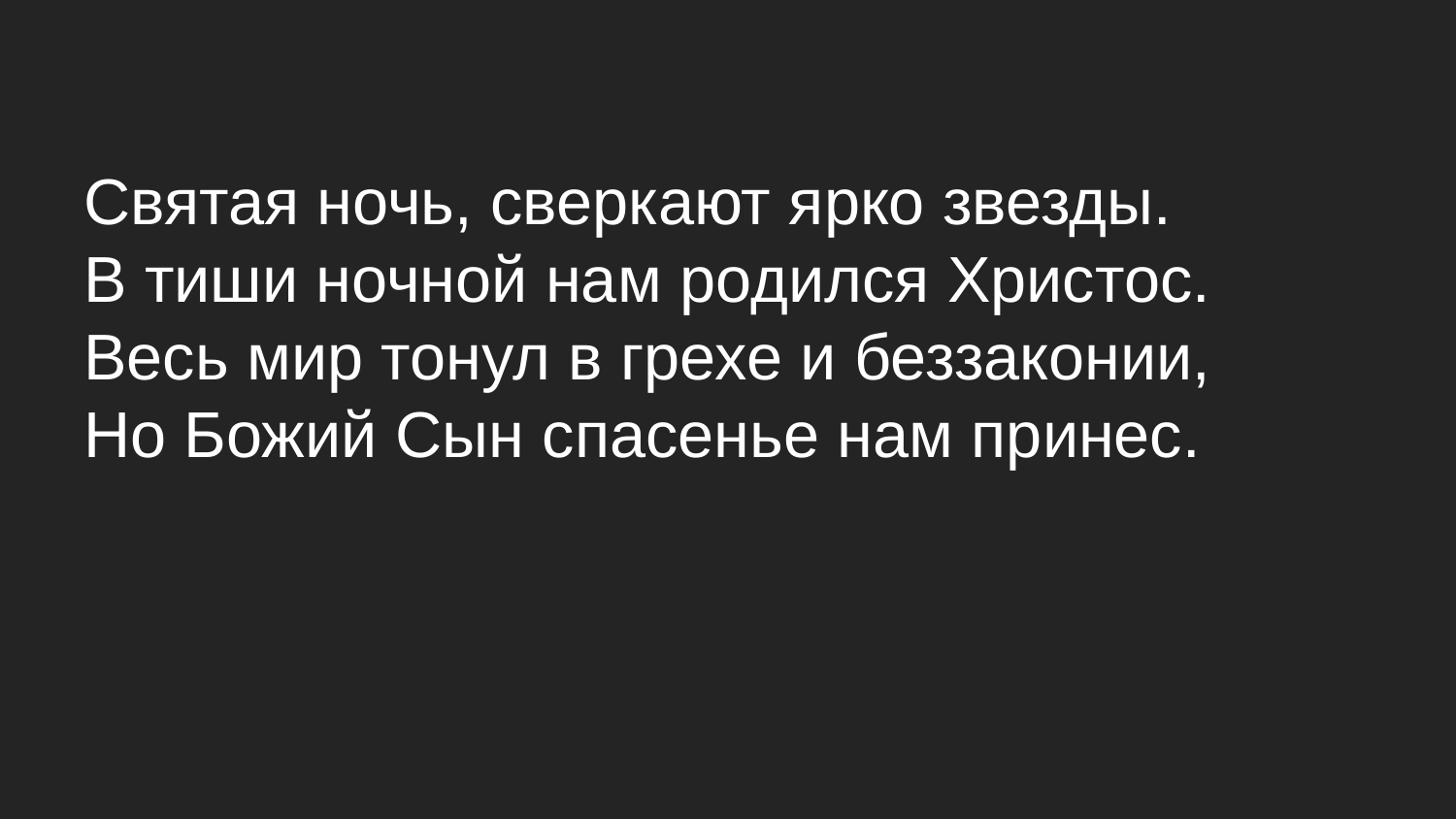

Святая ночь, сверкают ярко звезды.
В тиши ночной нам родился Христос.
Весь мир тонул в грехе и беззаконии,
Но Божий Сын спасенье нам принес.